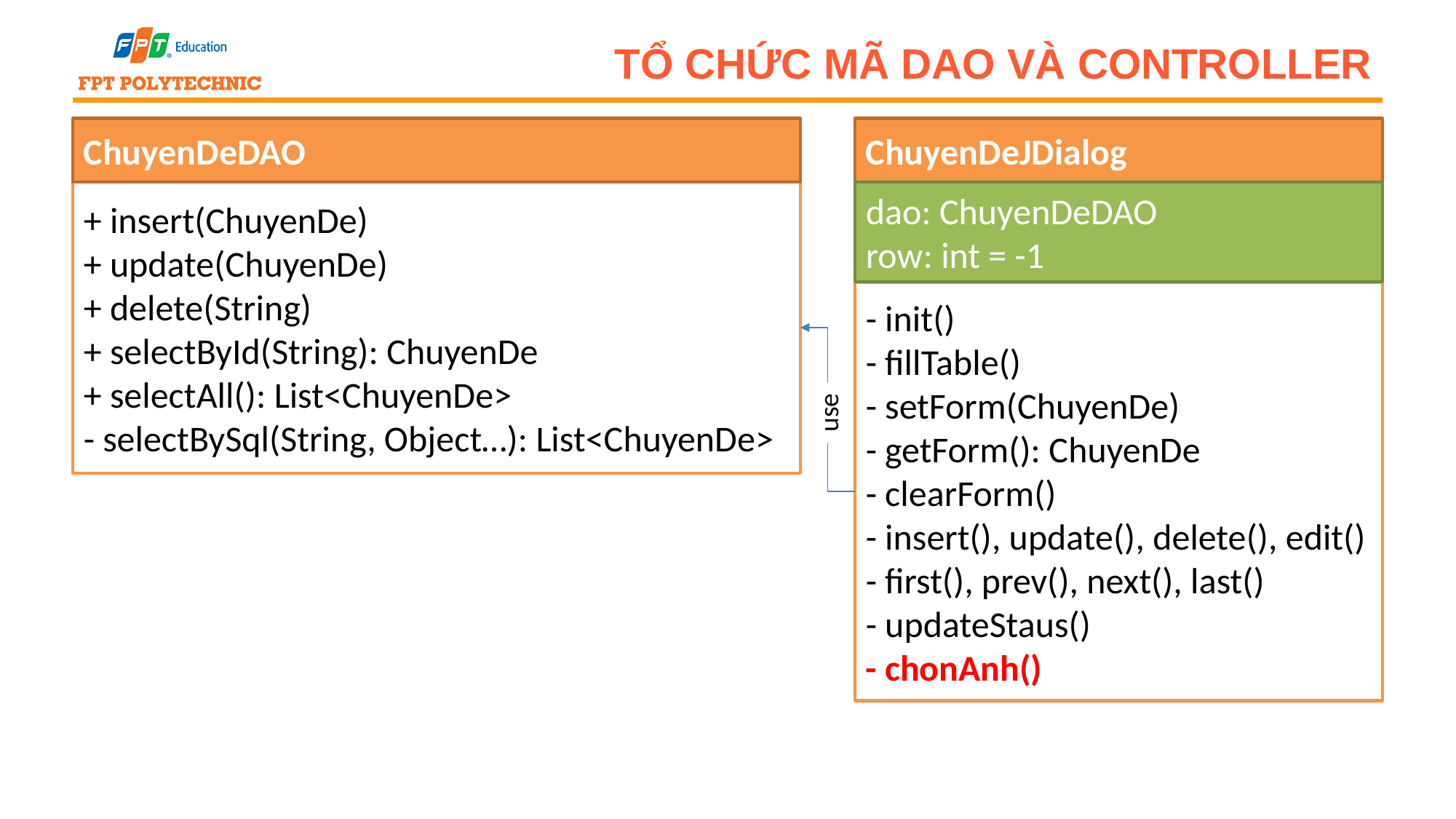

# Tổ chức mã DAO và Controller
ChuyenDeDAO
ChuyenDeJDialog
+ insert(ChuyenDe)
+ update(ChuyenDe)
+ delete(String)
+ selectById(String): ChuyenDe
+ selectAll(): List<ChuyenDe>
- selectBySql(String, Object…): List<ChuyenDe>
dao: ChuyenDeDAO
row: int = -1
- init()
- fillTable()
- setForm(ChuyenDe)
- getForm(): ChuyenDe
- clearForm()
- insert(), update(), delete(), edit()
- first(), prev(), next(), last()
- updateStaus()
- chonAnh()
use